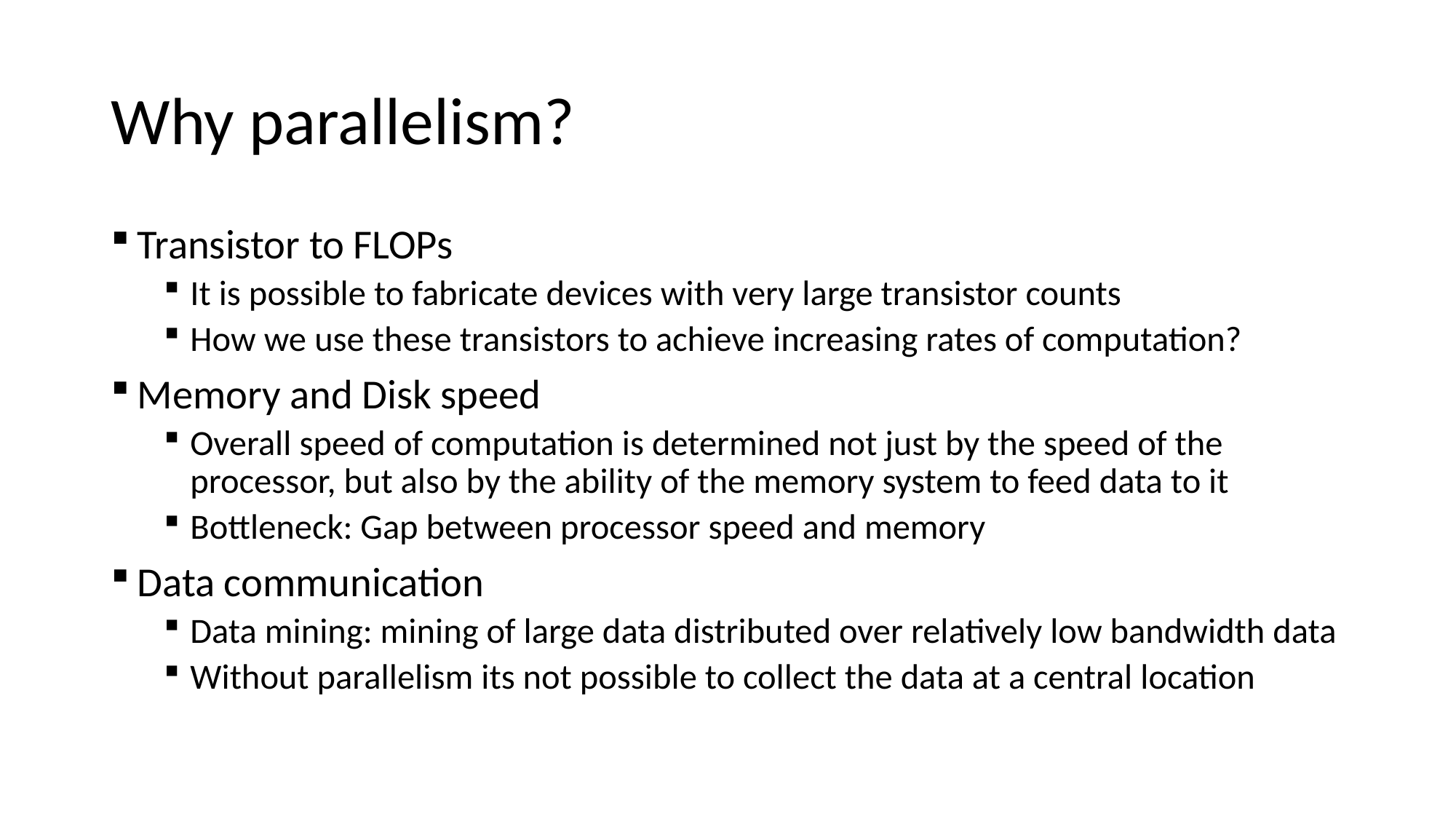

# Why parallelism?
Transistor to FLOPs
It is possible to fabricate devices with very large transistor counts
How we use these transistors to achieve increasing rates of computation?
Memory and Disk speed
Overall speed of computation is determined not just by the speed of the processor, but also by the ability of the memory system to feed data to it
Bottleneck: Gap between processor speed and memory
Data communication
Data mining: mining of large data distributed over relatively low bandwidth data
Without parallelism its not possible to collect the data at a central location